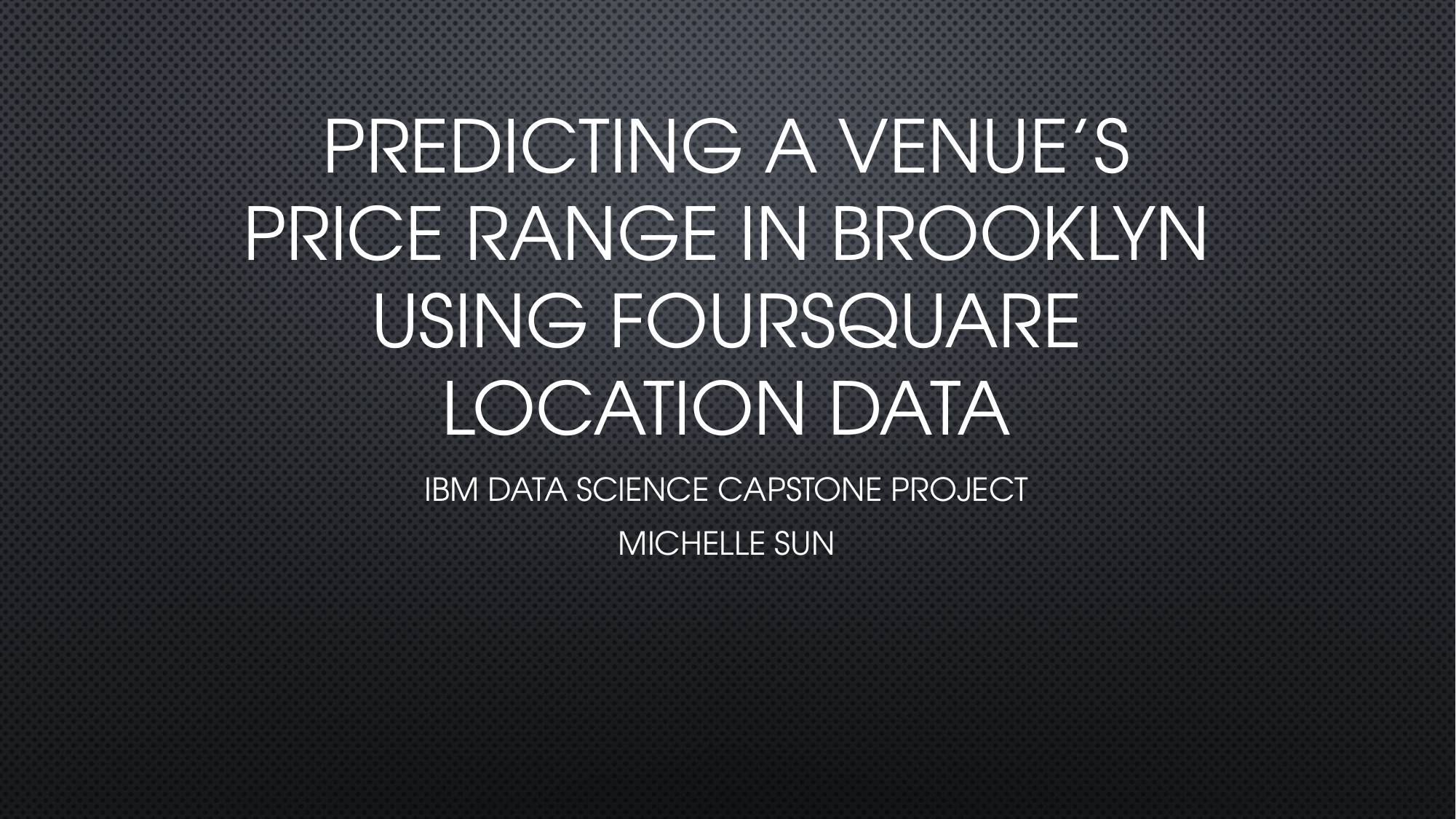

# Predicting a Venue’s Price Range in Brooklyn Using Foursquare Location Data
IBM Data Science Capstone Project
Michelle Sun